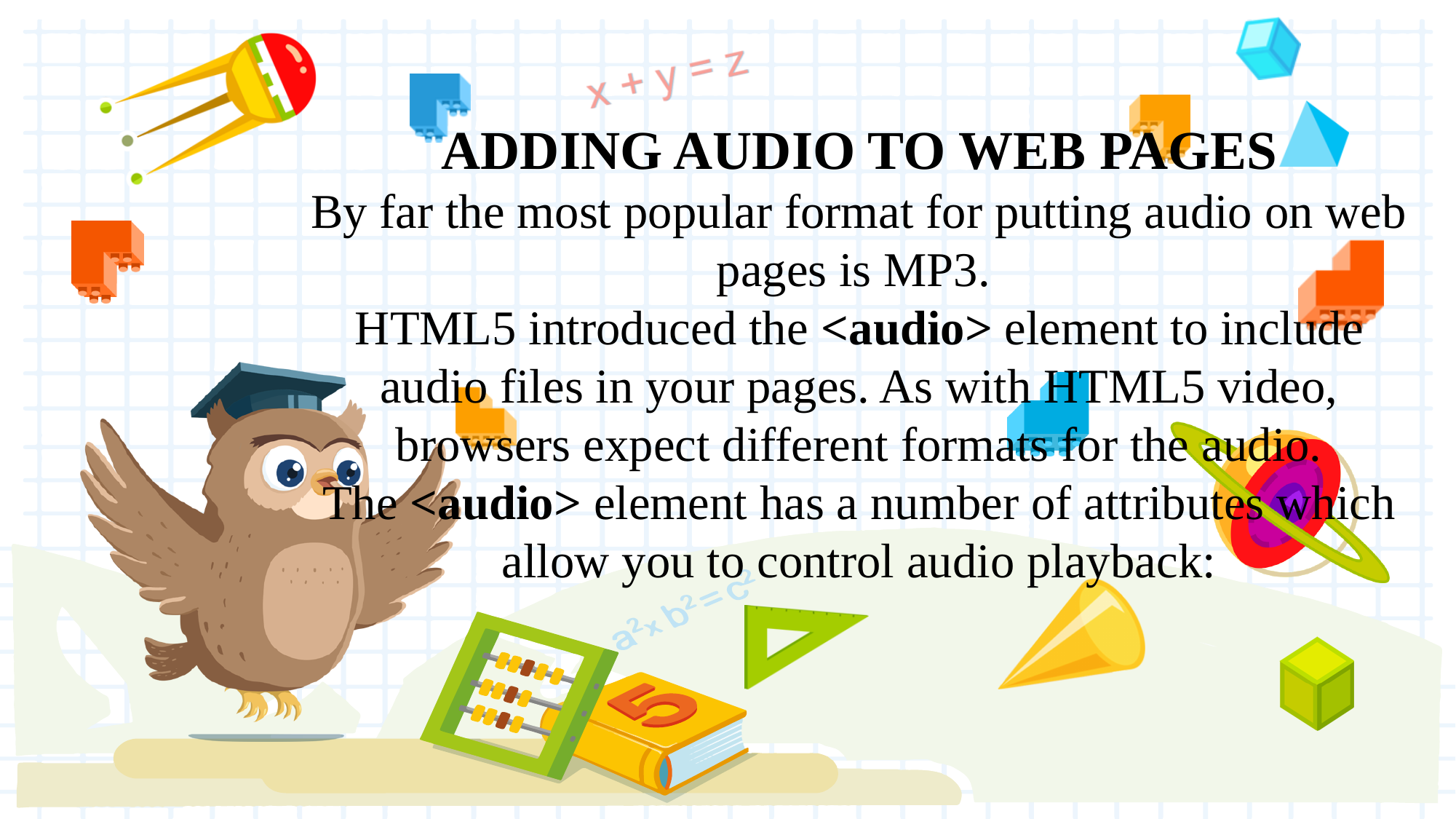

ADDING AUDIO TO WEB PAGES
By far the most popular format for putting audio on web pages is MP3.
HTML5 introduced the <audio> element to include audio files in your pages. As with HTML5 video, browsers expect different formats for the audio.
The <audio> element has a number of attributes which allow you to control audio playback: